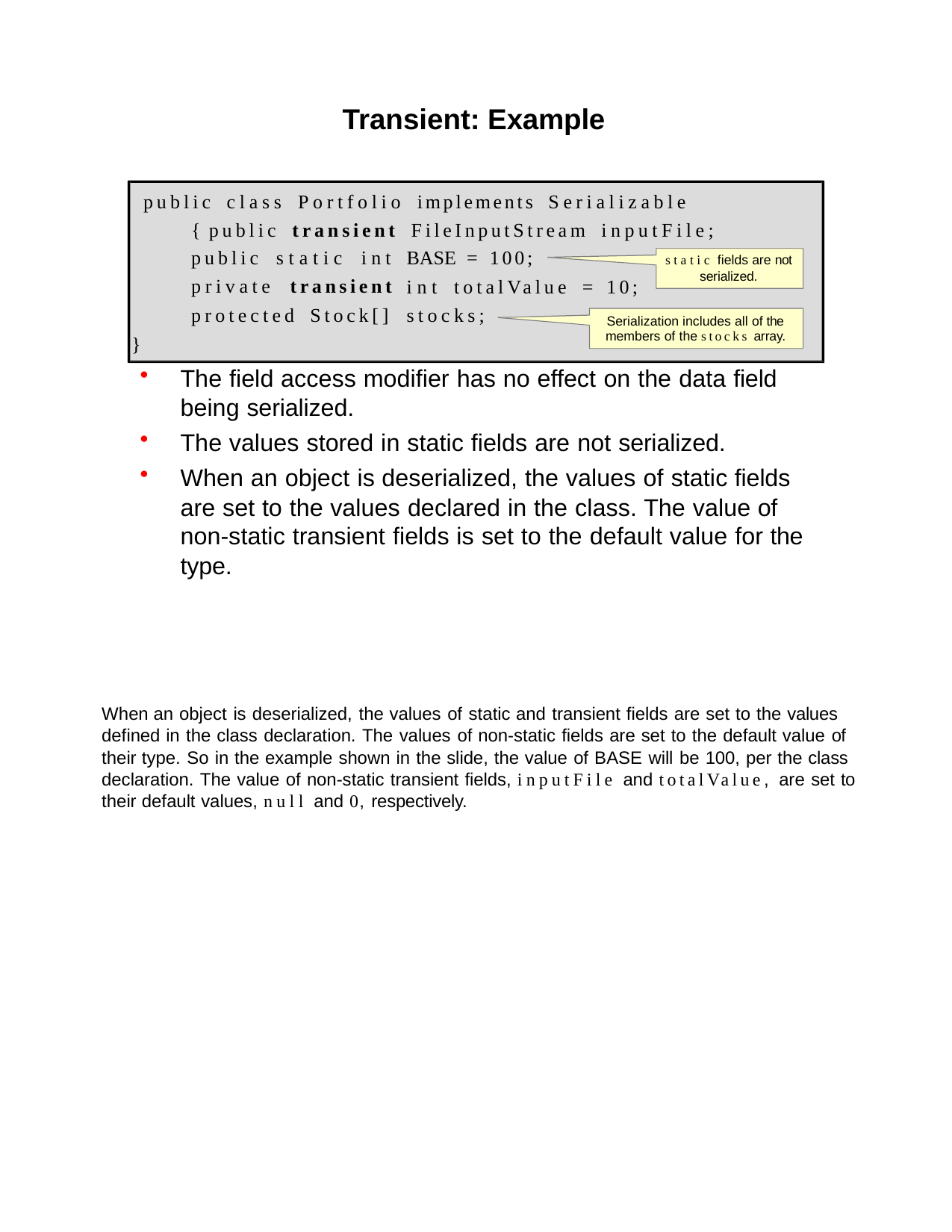

Transient: Example

public class Portfolio implements Serializable { public transient FileInputStream inputFile;

public static int private transient protected Stock[]
BASE = 100;
int totalValue = 10; stocks;

static fields are not serialized.

Serialization includes all of the members of the stocks array.
}
The field access modifier has no effect on the data field being serialized.
The values stored in static fields are not serialized.
When an object is deserialized, the values of static fields are set to the values declared in the class. The value of non-static transient fields is set to the default value for the type.

When an object is deserialized, the values of static and transient fields are set to the values defined in the class declaration. The values of non-static fields are set to the default value of their type. So in the example shown in the slide, the value of BASE will be 100, per the class declaration. The value of non-static transient fields, inputFile and totalValue, are set to their default values, null and 0, respectively.